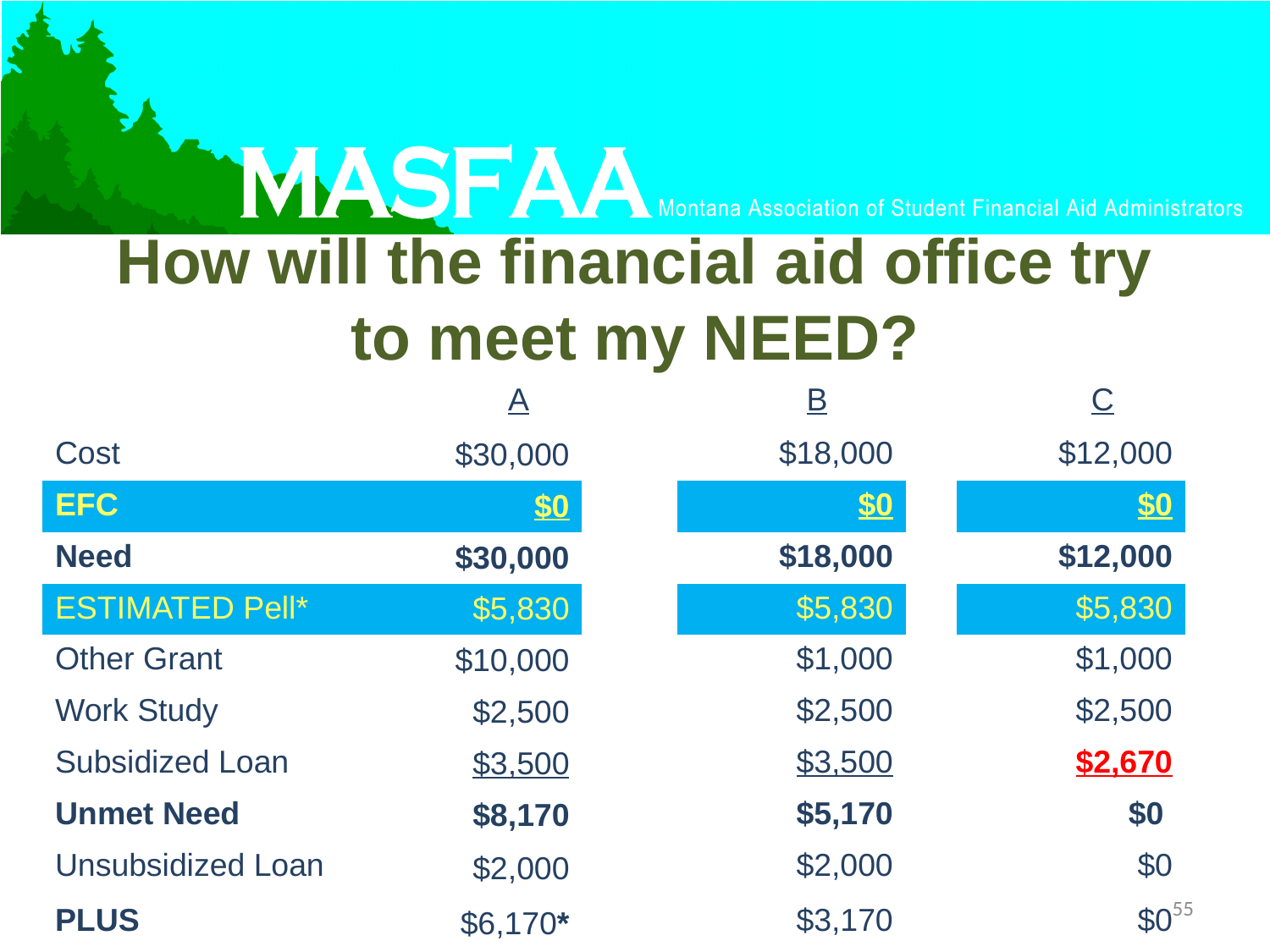

# How will the financial aid office try to meet my NEED?
|  | A |  | B |  | C |  |
| --- | --- | --- | --- | --- | --- | --- |
| Cost | $30,000 |  | $18,000 |  | $12,000 |  |
| EFC | $0 |  | $0 |  | $0 |  |
| Need | $30,000 |  | $18,000 |  | $12,000 |  |
| ESTIMATED Pell\* | $5,830 |  | $5,830 |  | $5,830 |  |
| Other Grant | $10,000 |  | $1,000 |  | $1,000 |  |
| Work Study | $2,500 |  | $2,500 |  | $2,500 |  |
| Subsidized Loan | $3,500 |  | $3,500 |  | $2,670 |  |
| Unmet Need | $8,170 |  | $5,170 |  | $0 |  |
| Unsubsidized Loan | $2,000 |  | $2,000 |  | $0 |  |
| PLUS | $6,170\* |  | $3,170 |  | $0 |  |
55